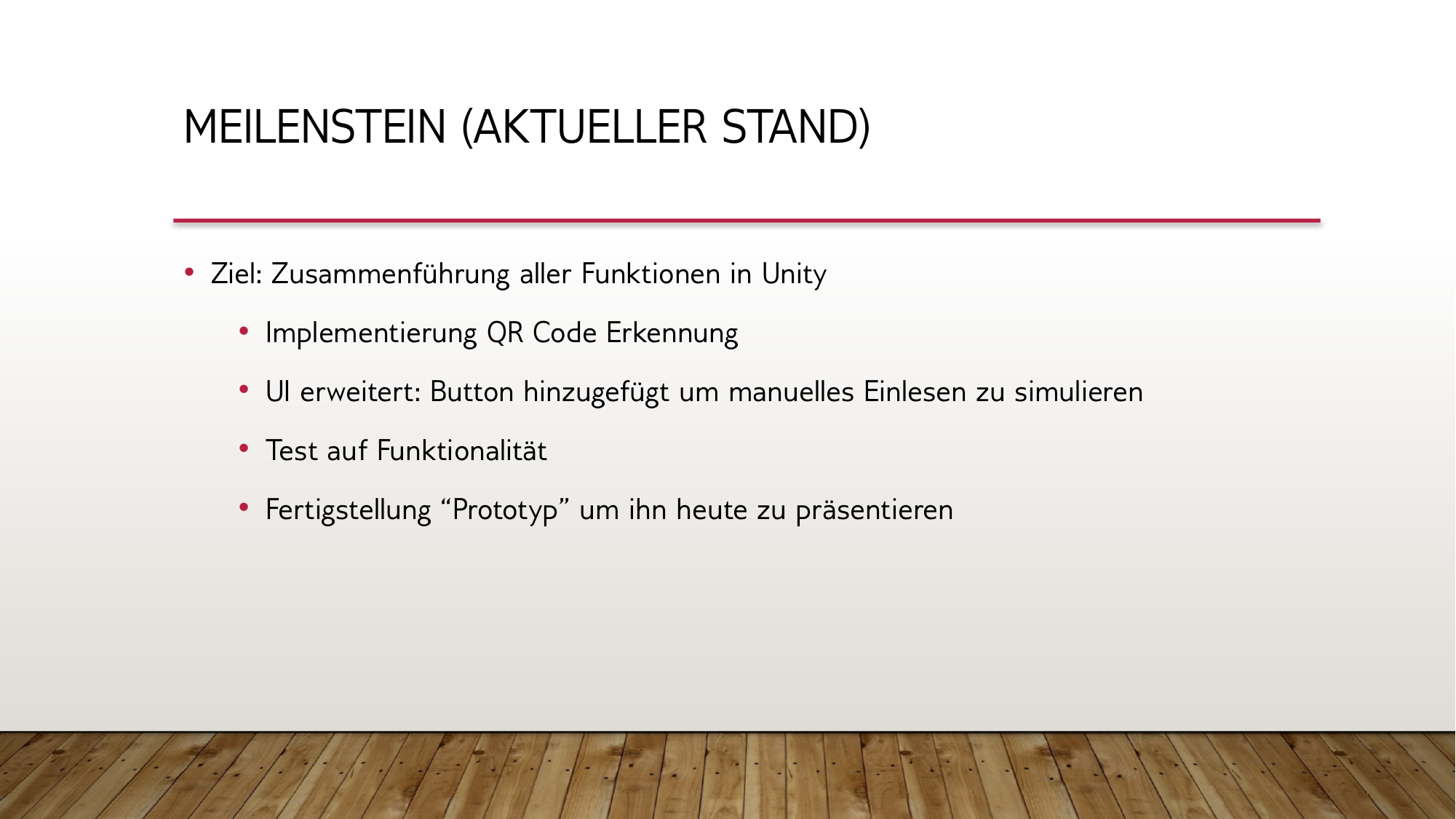

Meilenstein (aktueller Stand)
Ziel: Zusammenführung aller Funktionen in Unity
Implementierung QR Code Erkennung
UI erweitert: Button hinzugefügt um manuelles Einlesen zu simulieren
Test auf Funktionalität
Fertigstellung “Prototyp” um ihn heute zu präsentieren